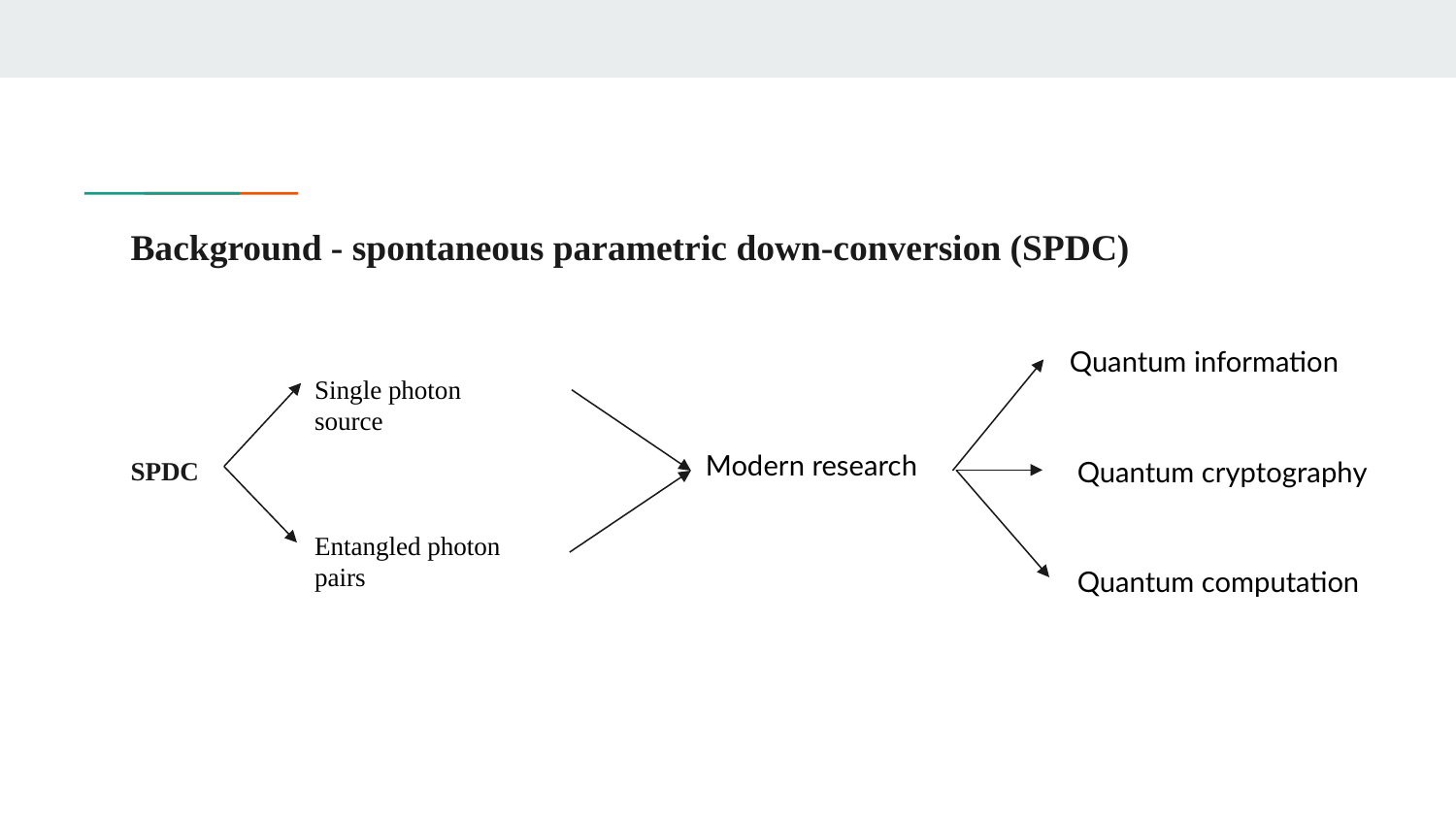

# Background - spontaneous parametric down-conversion (SPDC)

Quantum information
Single photon source
Modern research
SPDC

Quantum cryptography

Entangled photon pairs
Quantum computation